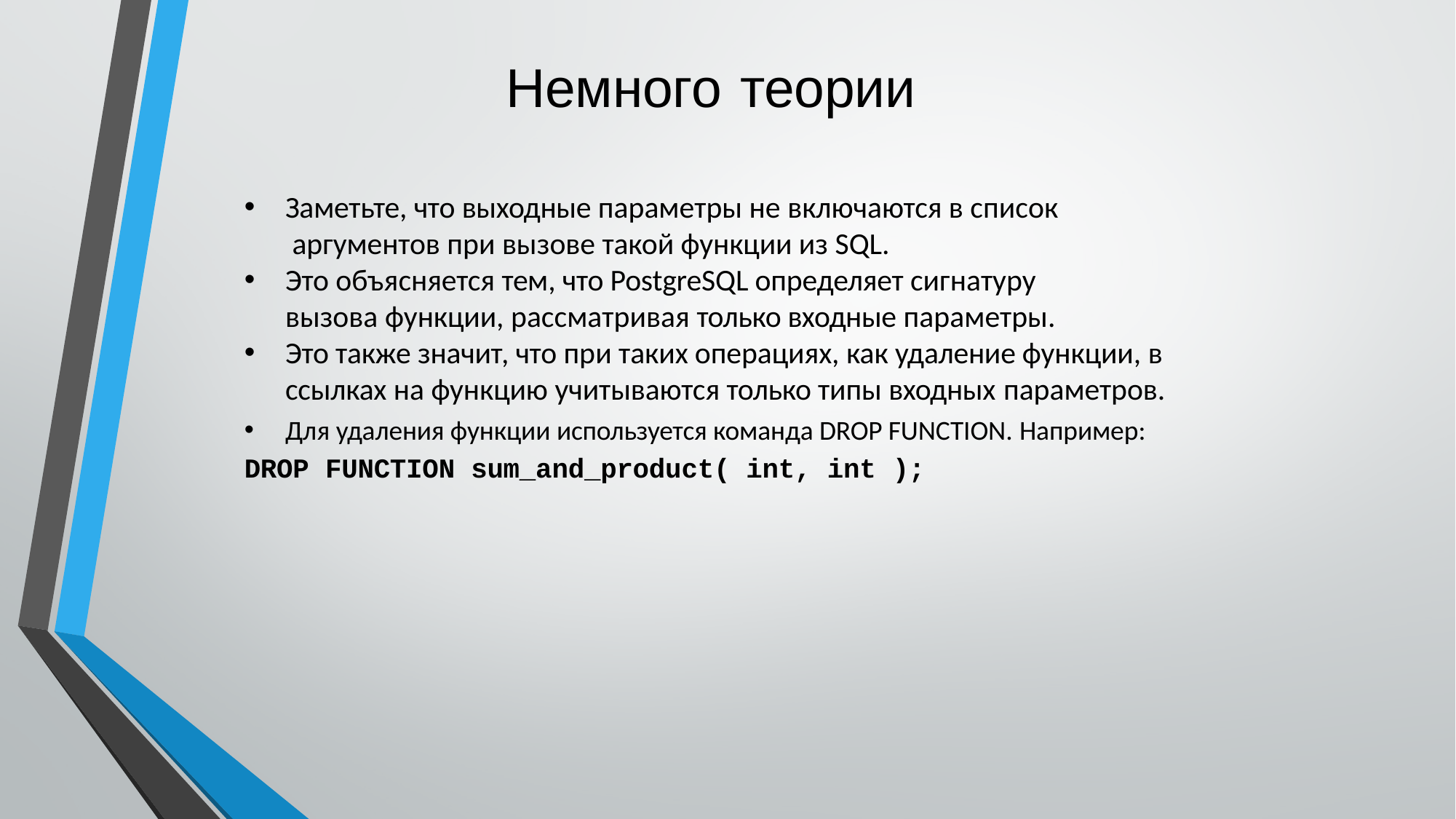

# Немного теории
Заметьте, что выходные параметры не включаются в список  аргументов при вызове такой функции из SQL.
Это объясняется тем, что PostgreSQL определяет сигнатуру вызова функции, рассматривая только входные параметры.
Это также значит, что при таких операциях, как удаление функции, в  ссылках на функцию учитываются только типы входных параметров.
Для удаления функции используется команда DROP FUNCTION. Например:
DROP FUNCTION sum_and_product( int, int );